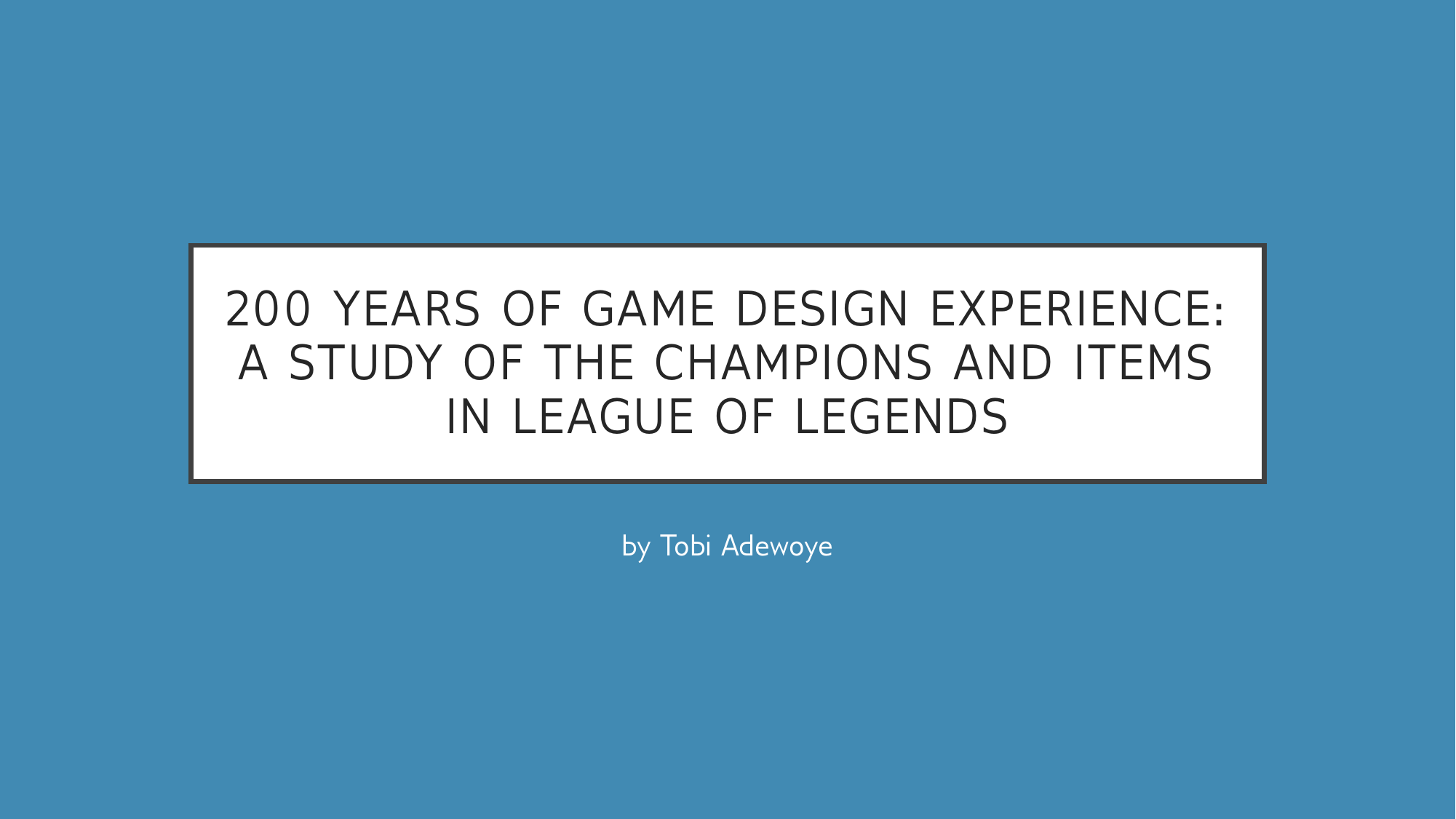

# 200 Years of Game DESIGN experience: A Study of the Champions and Items in League of Legends
by Tobi Adewoye